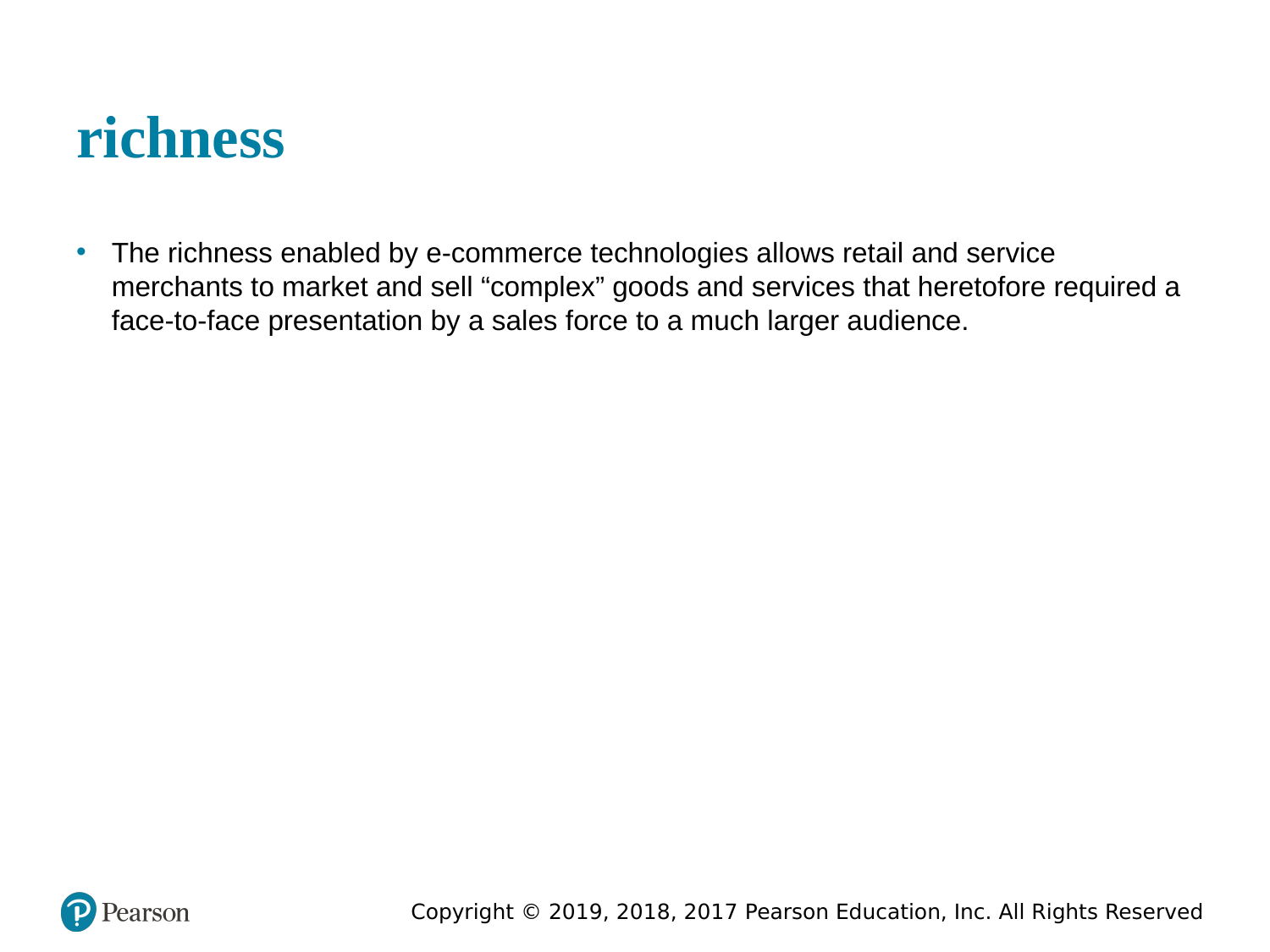

# richness
The richness enabled by e-commerce technologies allows retail and service merchants to market and sell “complex” goods and services that heretofore required a face-to-face presentation by a sales force to a much larger audience.